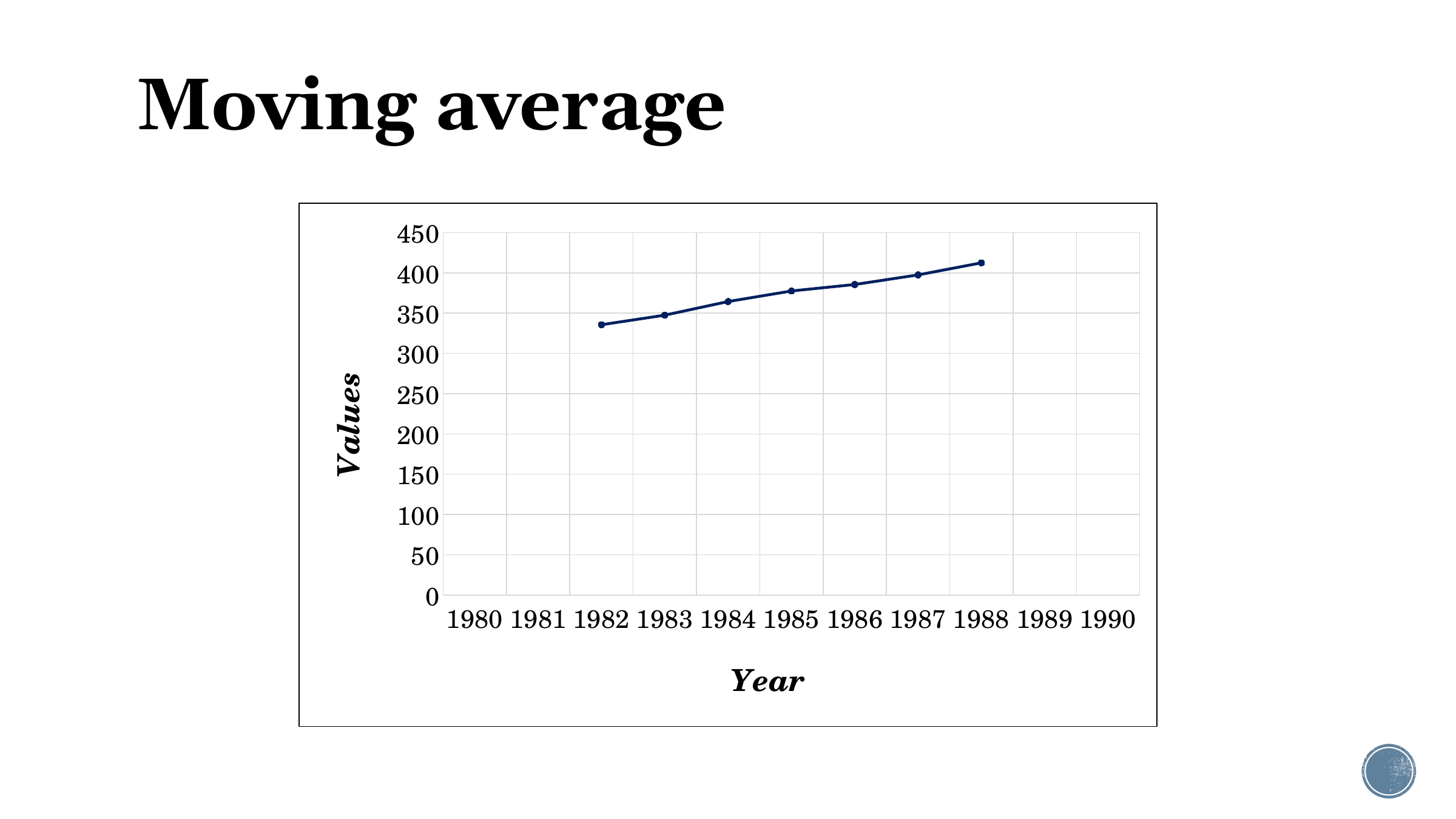

# Moving average

### Chart

| Category |  |
|---|---|
| 1980 | None |
| 1981 | None |
| 1982 | 335.63 |
| 1983 | 347.5 |
| 1984 | 364.4 |
| 1985 | 377.5 |
| 1986 | 385.6 |
| 1987 | 397.5 |
| 1988 | 412.5 |
| 1989 | None |
| 1990 | None |